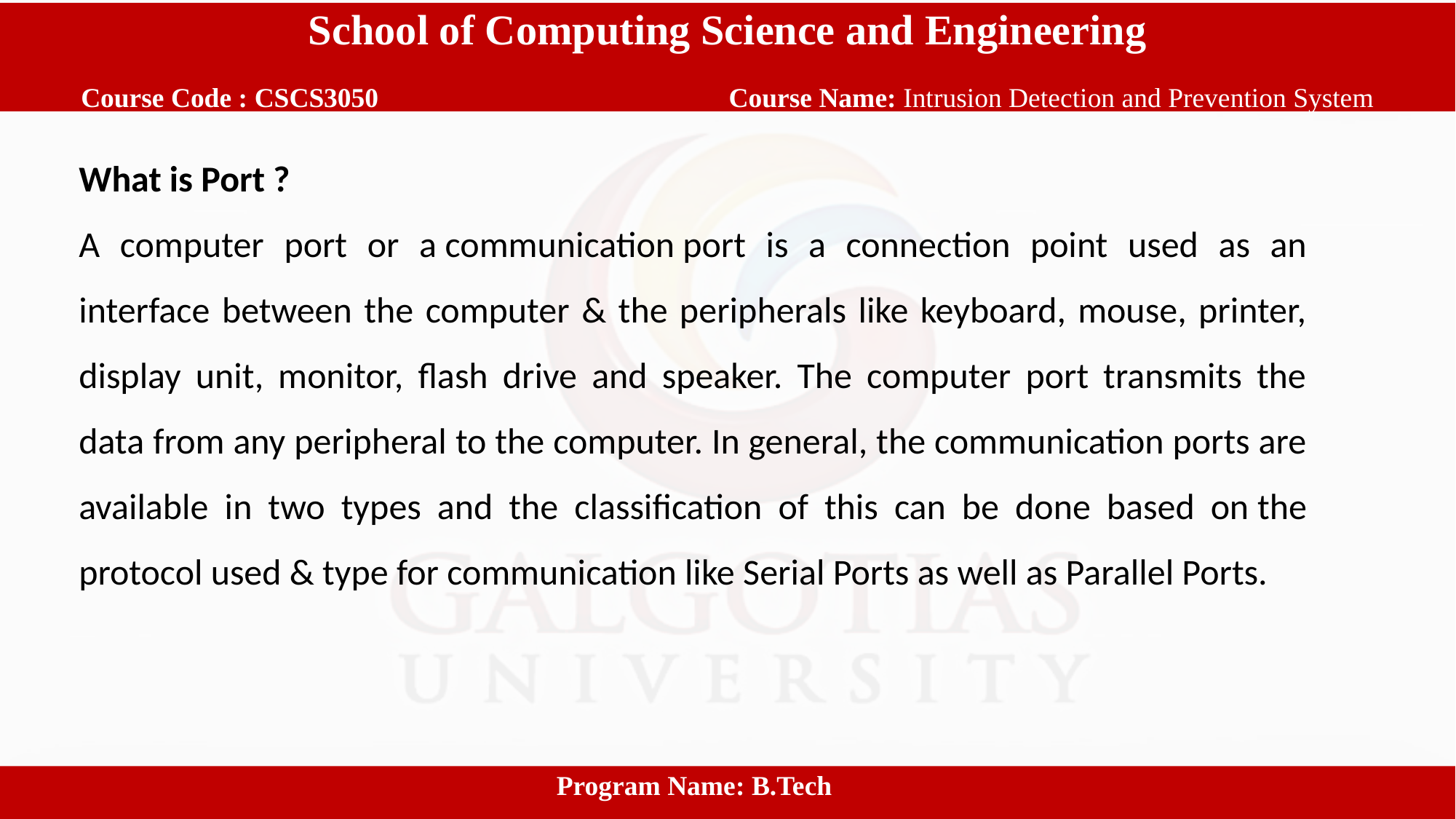

School of Computing Science and Engineering
 Course Code : CSCS3050		   		Course Name: Intrusion Detection and Prevention System

What is Port ?
A computer port or a communication port is a connection point used as an interface between the computer & the peripherals like keyboard, mouse, printer, display unit, monitor, flash drive and speaker. The computer port transmits the data from any peripheral to the computer. In general, the communication ports are available in two types and the classification of this can be done based on the protocol used & type for communication like Serial Ports as well as Parallel Ports.

					Program Name: B.Tech